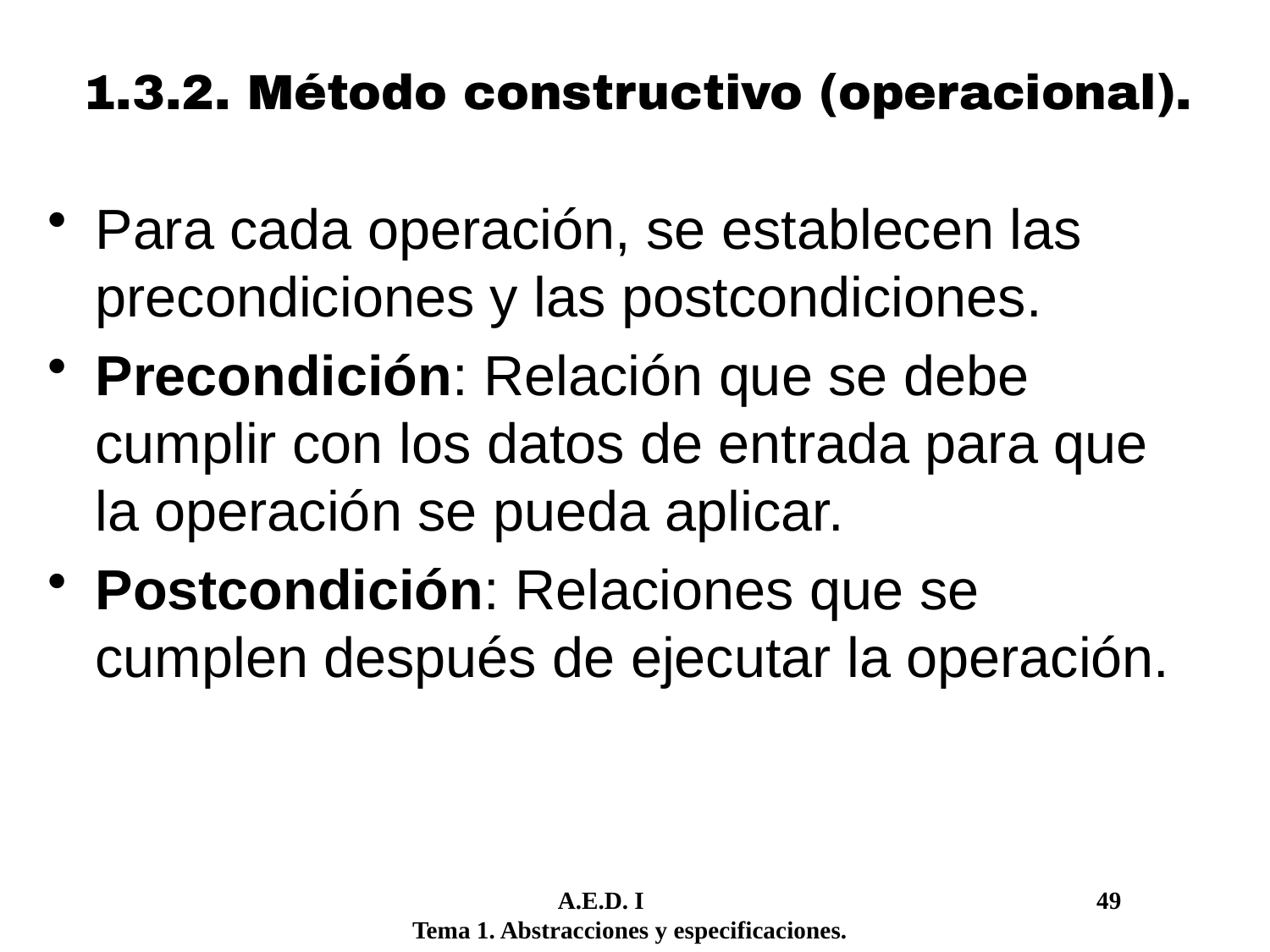

1.3.2. Método constructivo (operacional).
Para cada operación, se establecen las precondiciones y las postcondiciones.
Precondición: Relación que se debe cumplir con los datos de entrada para que la operación se pueda aplicar.
Postcondición: Relaciones que se cumplen después de ejecutar la operación.
	   A.E.D. I				        49
Tema 1. Abstracciones y especificaciones.